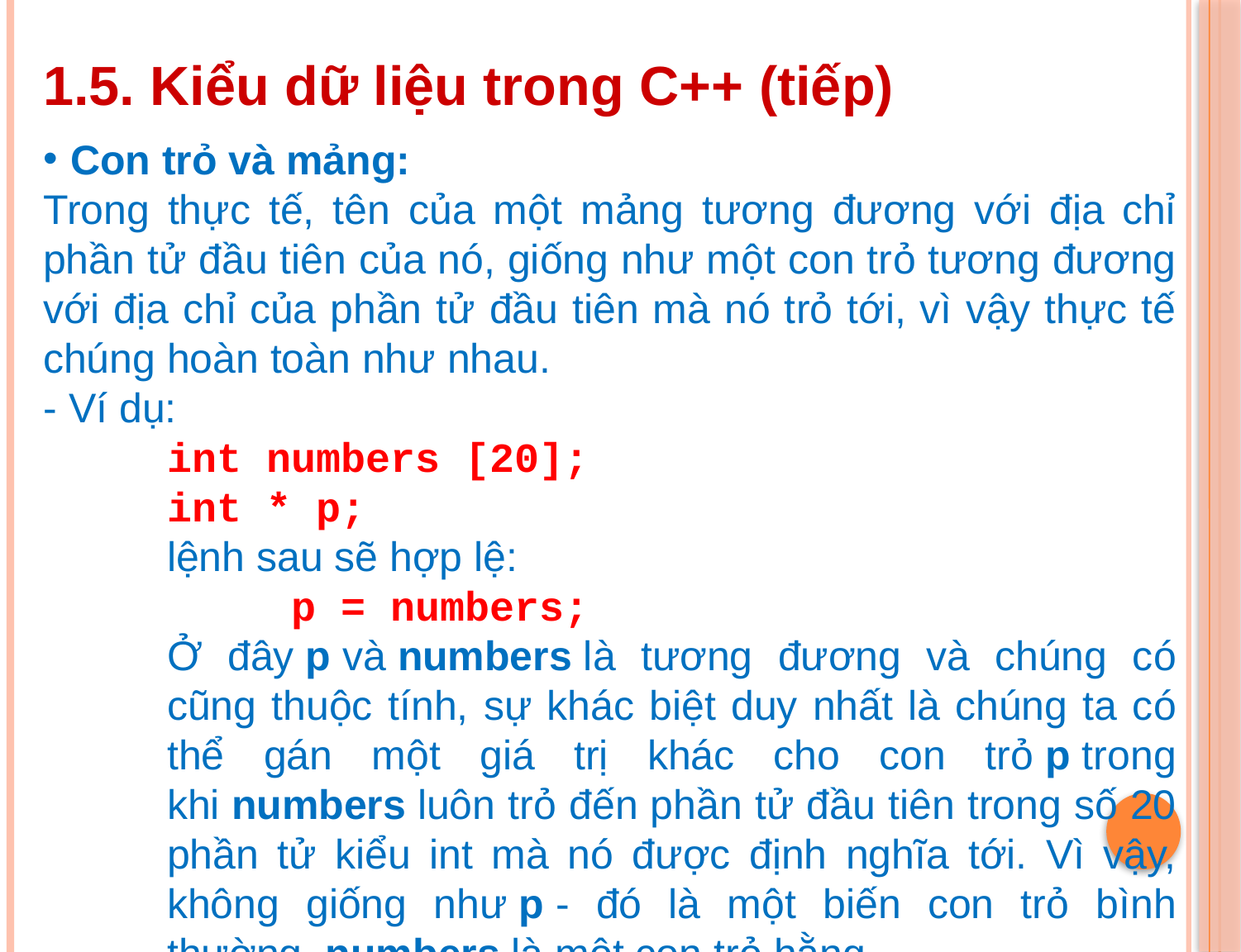

1.5. Kiểu dữ liệu trong C++ (tiếp)
 Con trỏ và mảng:
Trong thực tế, tên của một mảng tương đương với địa chỉ phần tử đầu tiên của nó, giống như một con trỏ tương đương với địa chỉ của phần tử đầu tiên mà nó trỏ tới, vì vậy thực tế chúng hoàn toàn như nhau.
- Ví dụ:
int numbers [20];
int * p;
lệnh sau sẽ hợp lệ:
	p = numbers;
Ở đây p và numbers là tương đương và chúng có cũng thuộc tính, sự khác biệt duy nhất là chúng ta có thể gán một giá trị khác cho con trỏ p trong khi numbers luôn trỏ đến phần tử đầu tiên trong số 20 phần tử kiểu int mà nó được định nghĩa tới. Vì vậy, không giống như p - đó là một biến con trỏ bình thường, numbers là một con trỏ hằng.